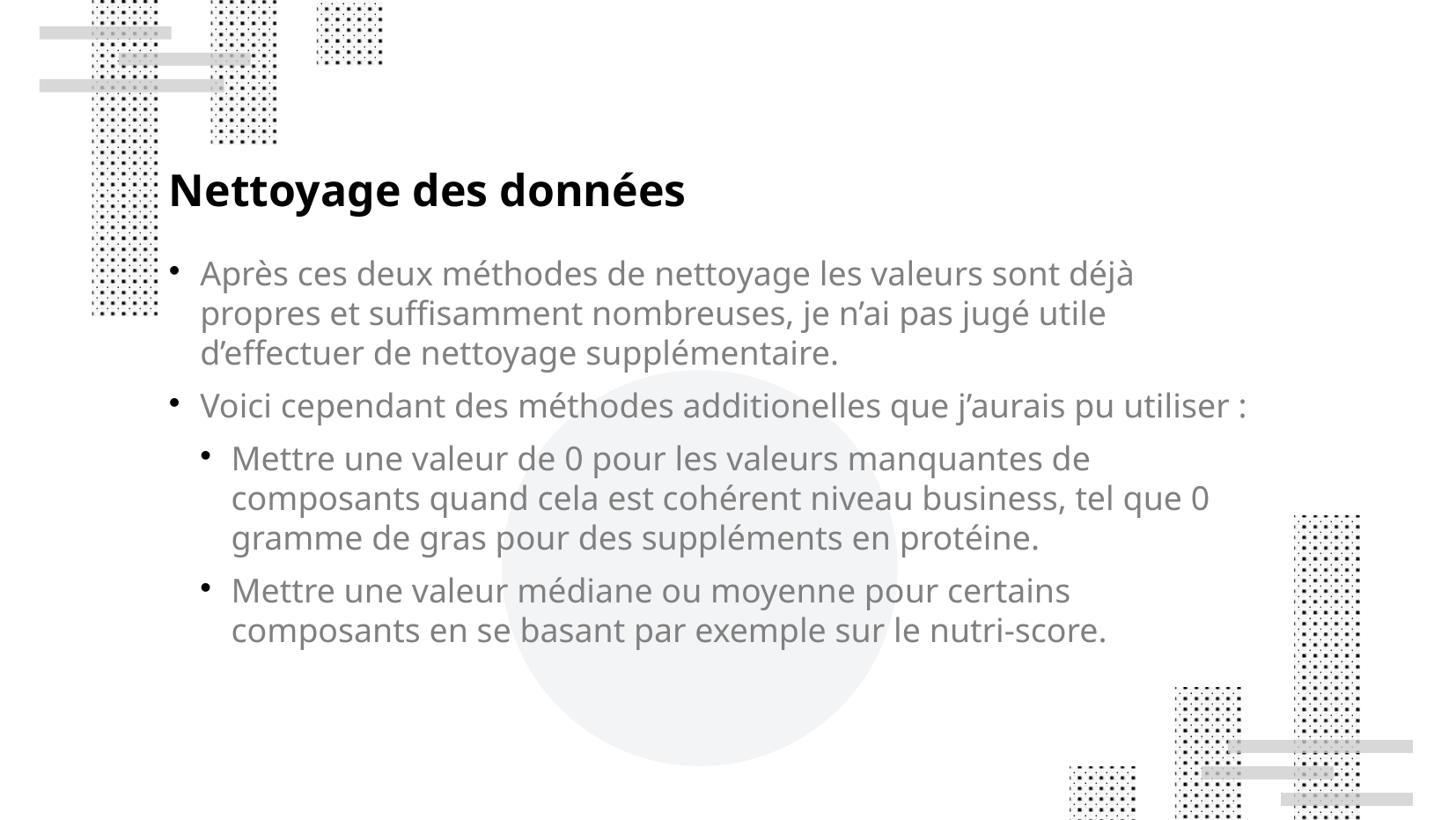

Nettoyage des données
Après ces deux méthodes de nettoyage les valeurs sont déjà propres et suffisamment nombreuses, je n’ai pas jugé utile d’effectuer de nettoyage supplémentaire.
Voici cependant des méthodes additionelles que j’aurais pu utiliser :
Mettre une valeur de 0 pour les valeurs manquantes de composants quand cela est cohérent niveau business, tel que 0 gramme de gras pour des suppléments en protéine.
Mettre une valeur médiane ou moyenne pour certains composants en se basant par exemple sur le nutri-score.